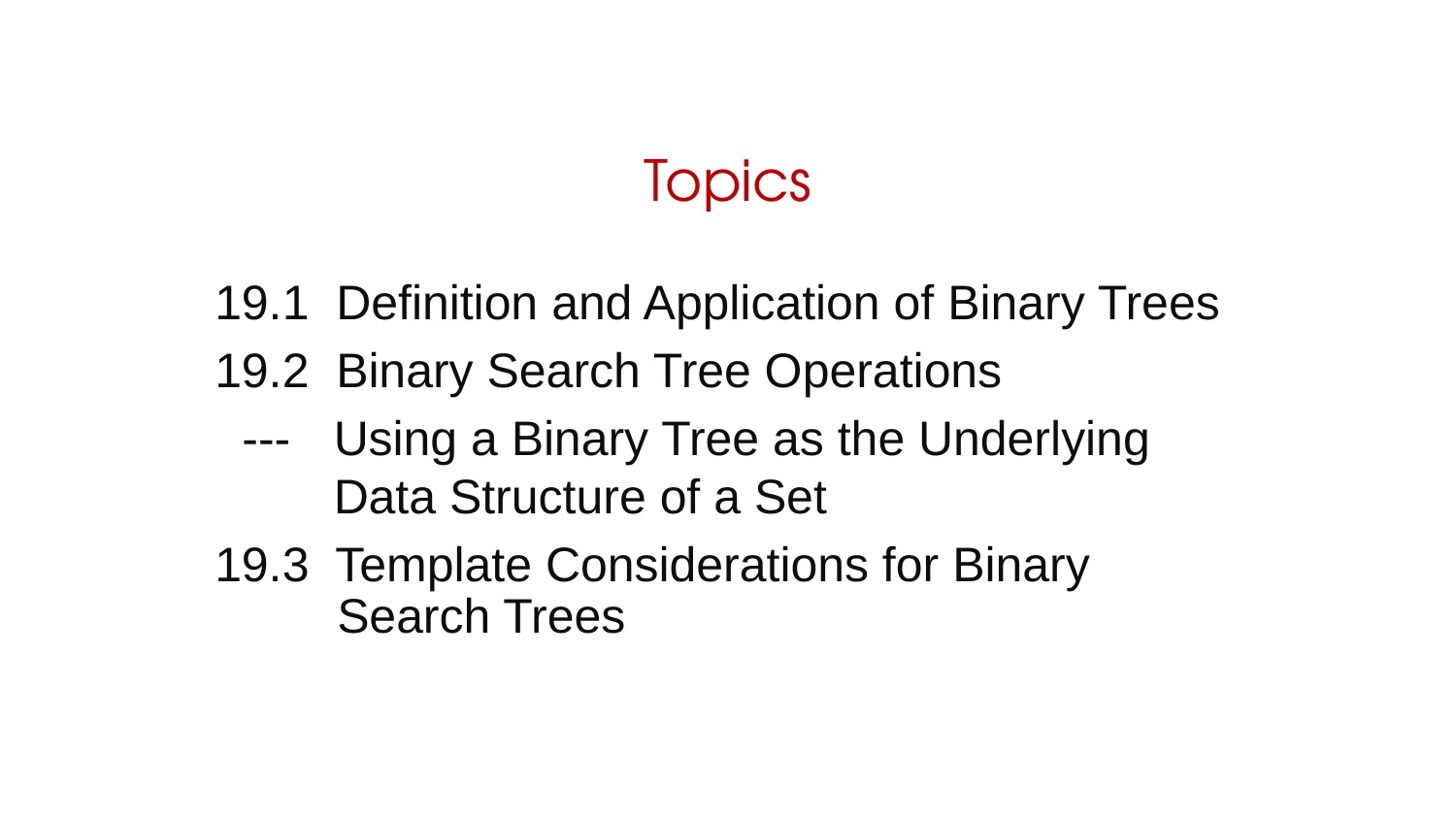

# Topics
19.1  Definition and Application of Binary Trees
19.2  Binary Search Tree Operations
  ---	Using a Binary Tree as the Underlying Data Structure of a Set
19.3  Template Considerations for Binary
         Search Trees